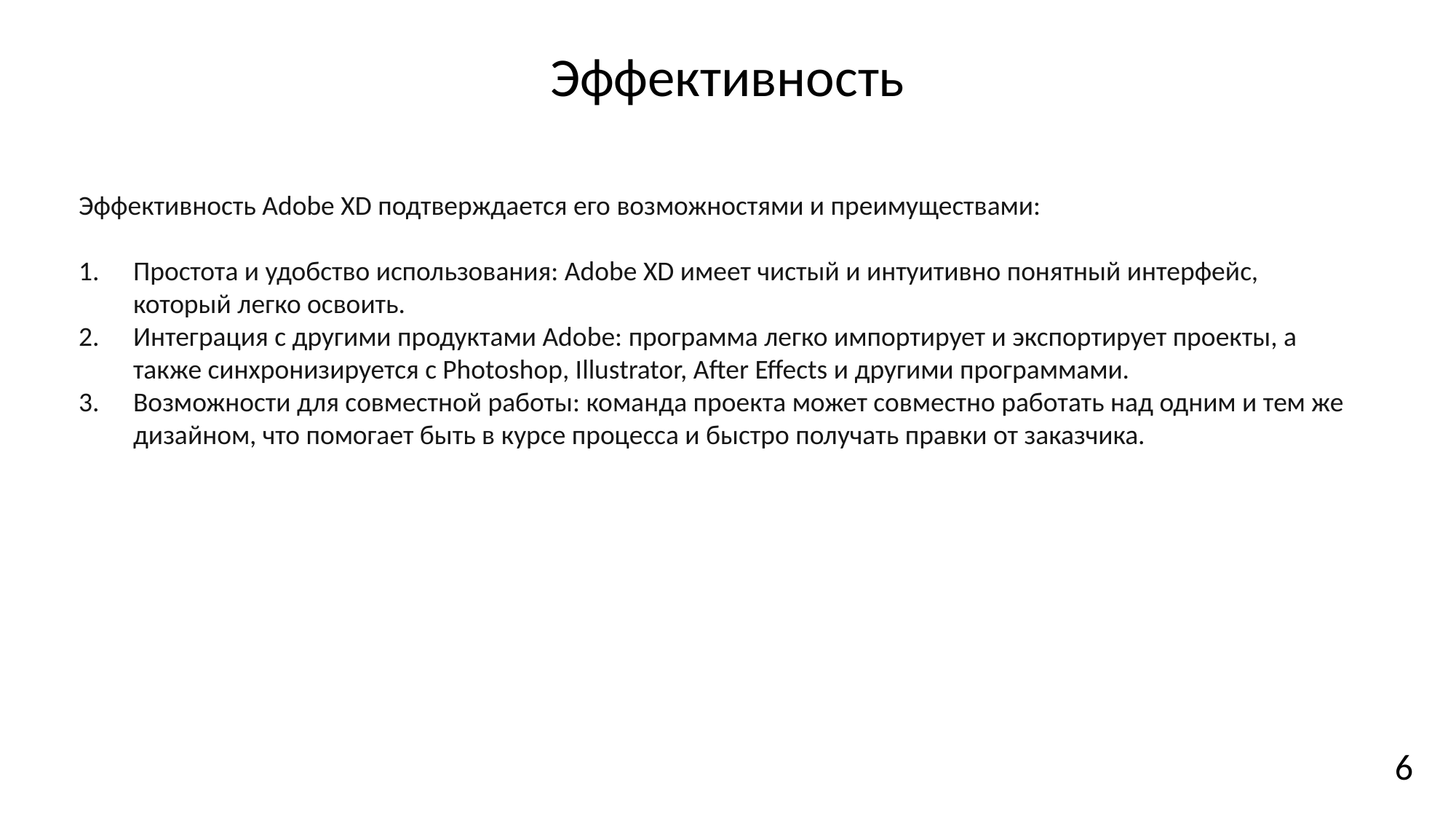

# Эффективность
Эффективность Adobe XD подтверждается его возможностями и преимуществами:

Простота и удобство использования: Adobe XD имеет чистый и интуитивно понятный интерфейс, который легко освоить.
Интеграция с другими продуктами Adobe: программа легко импортирует и экспортирует проекты, а также синхронизируется с Photoshop, Illustrator, After Effects и другими программами.
Возможности для совместной работы: команда проекта может совместно работать над одним и тем же дизайном, что помогает быть в курсе процесса и быстро получать правки от заказчика.
6